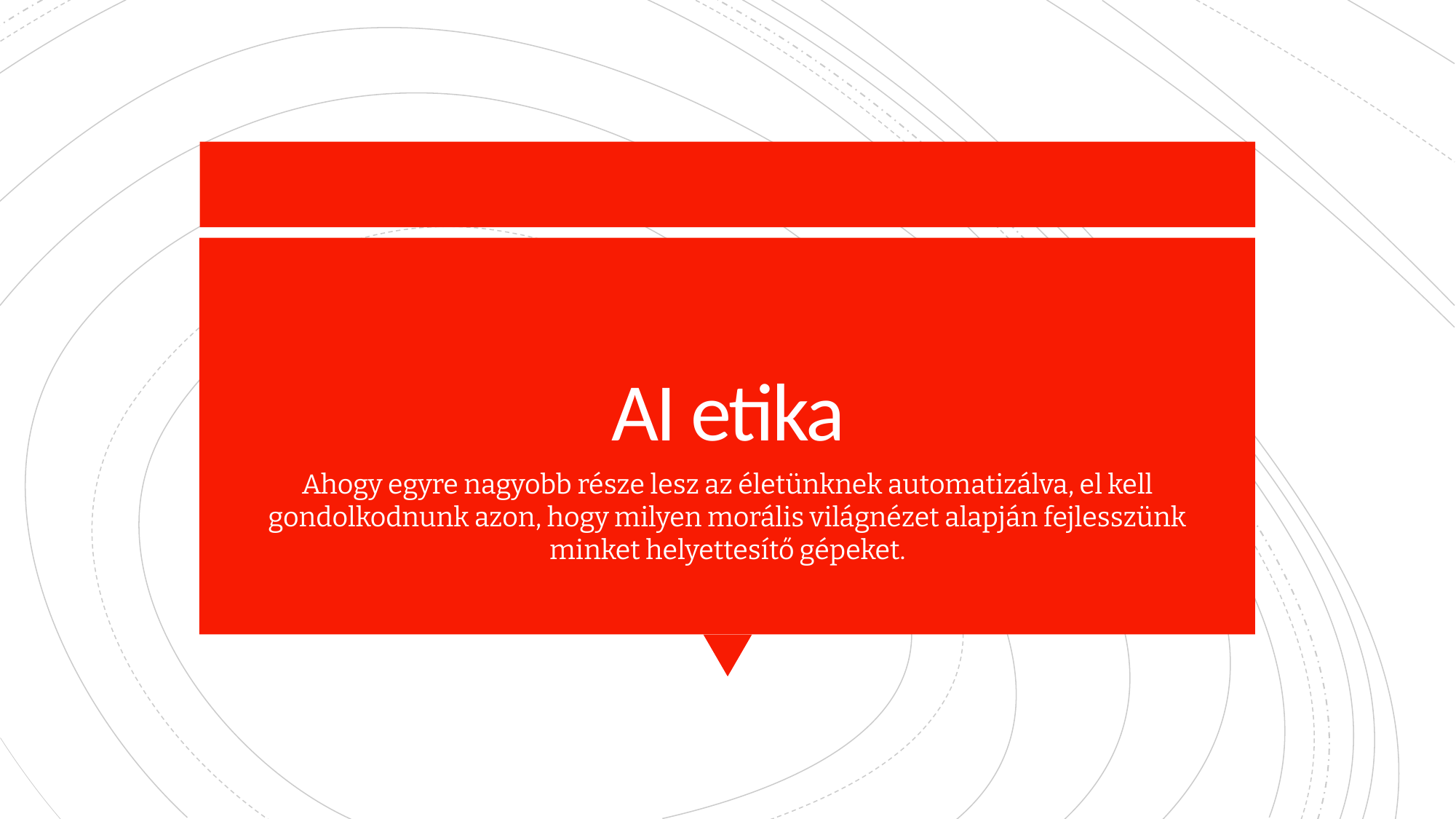

# AI etika
Ahogy egyre nagyobb része lesz az életünknek automatizálva, el kell gondolkodnunk azon, hogy milyen morális világnézet alapján fejlesszünk minket helyettesítő gépeket.